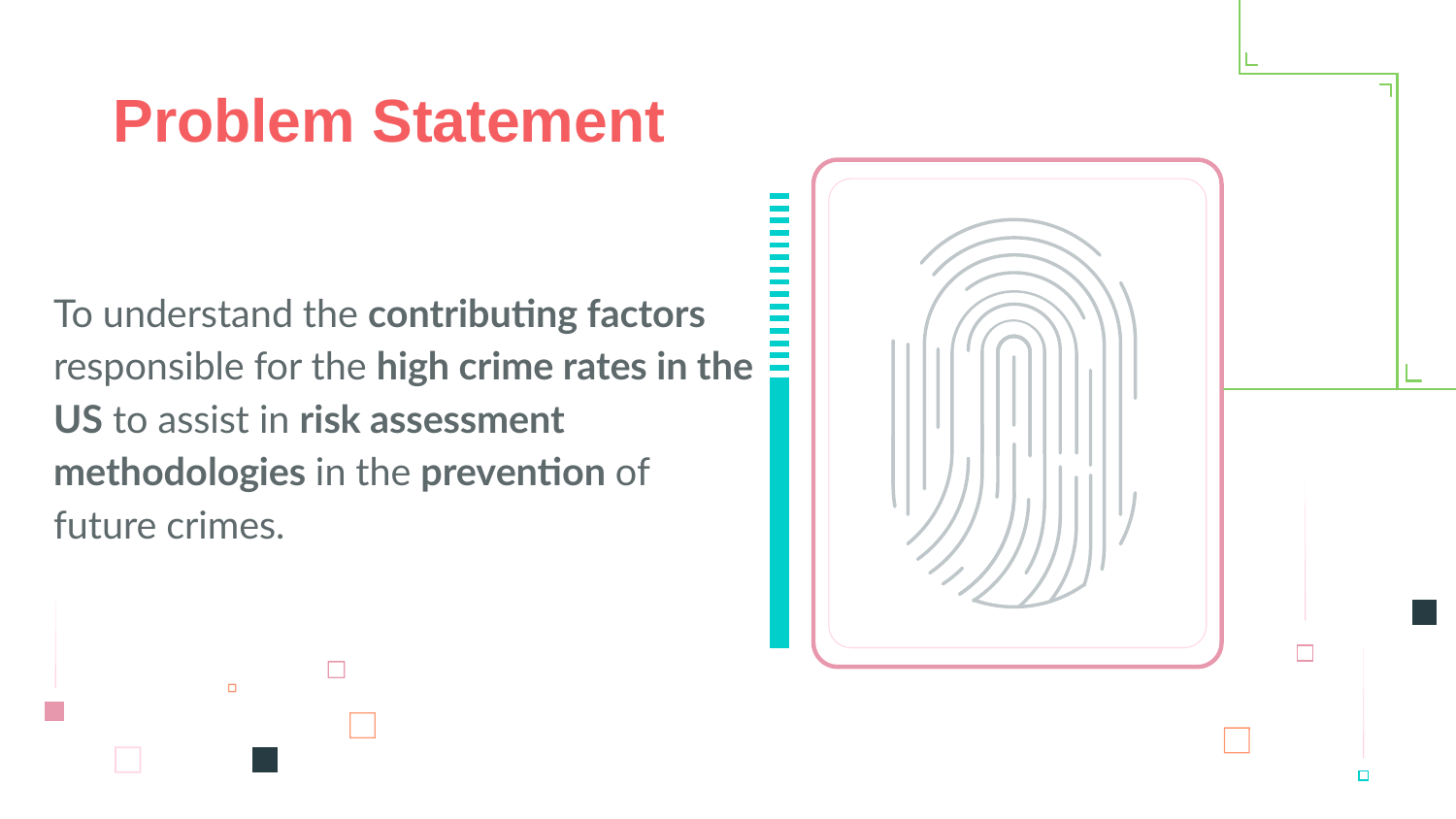

# Problem Statement

To understand the contributing factors responsible for the high crime rates in the US to assist in risk assessment methodologies in the prevention of future crimes.